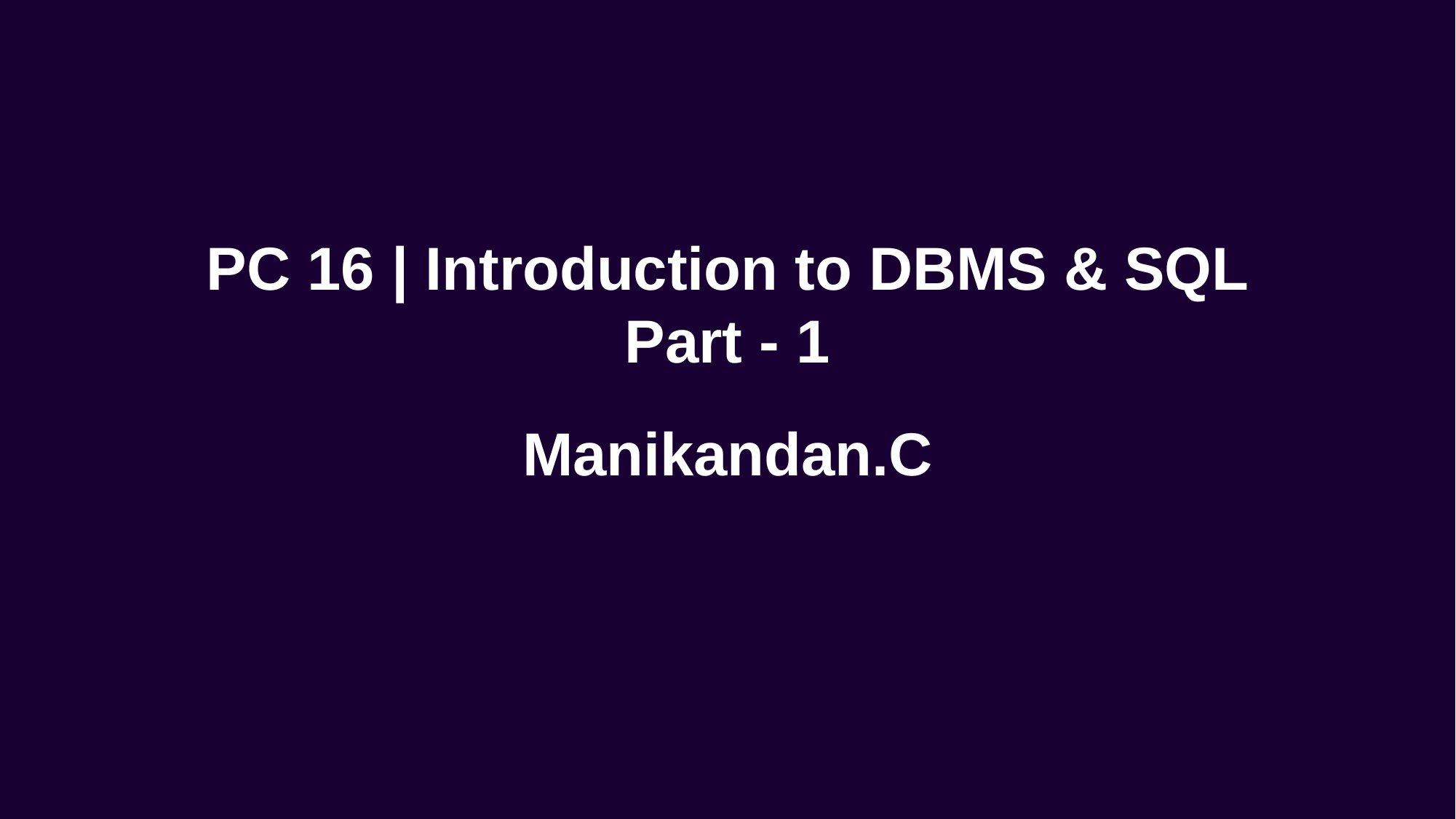

PC 16 | Introduction to DBMS & SQL Part - 1
Manikandan.C
STRICTLY CONFIDENTAL © TATA DIGITAL LIMITED
1